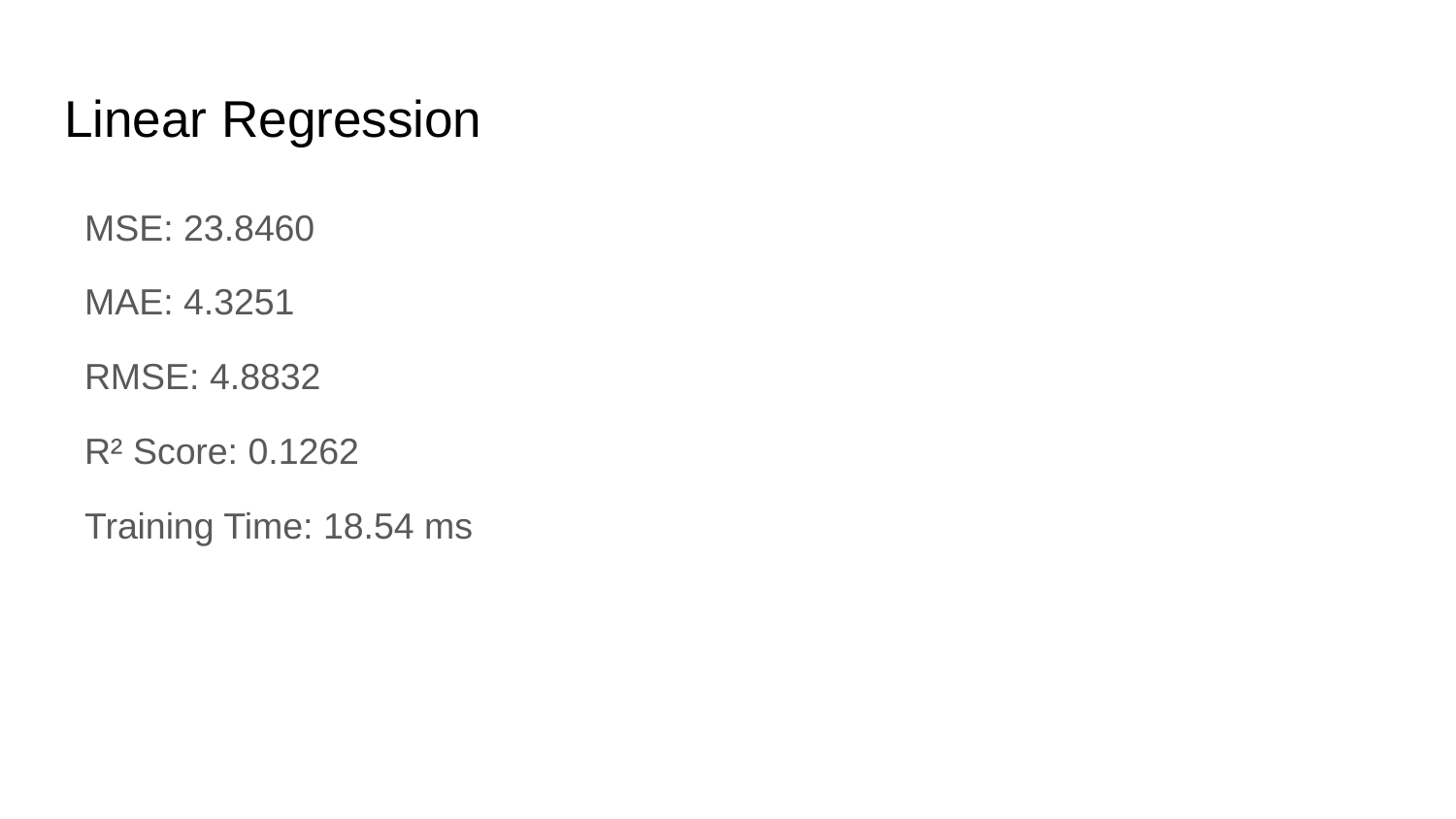

# Linear Regression
  MSE: 23.8460
  MAE: 4.3251
  RMSE: 4.8832
  R² Score: 0.1262
  Training Time: 18.54 ms